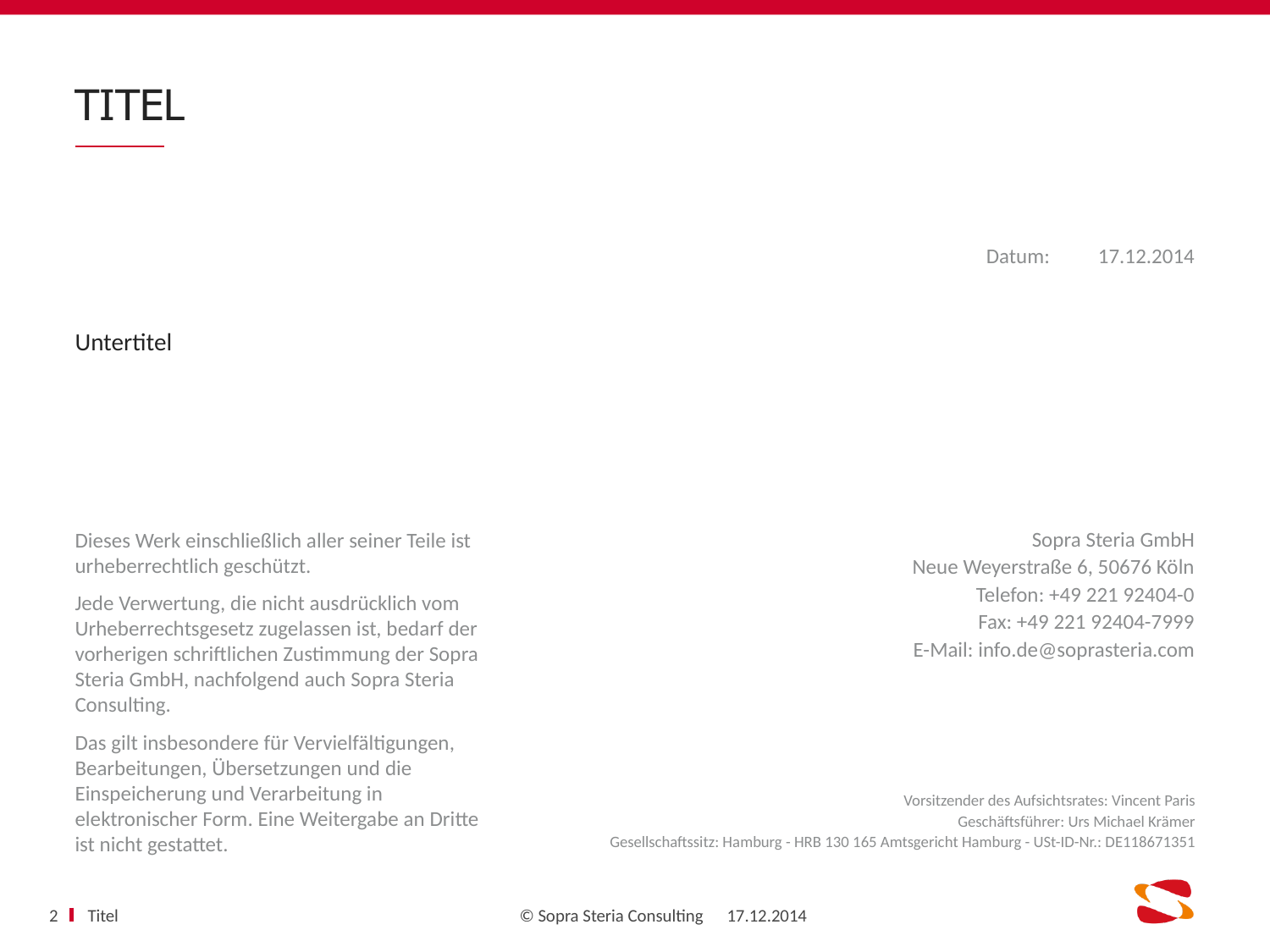

# Titel
Datum:
17.12.2014
Untertitel
Dieses Werk einschließlich aller seiner Teile ist urheberrechtlich geschützt.
Jede Verwertung, die nicht ausdrücklich vom Urheberrechtsgesetz zugelassen ist, bedarf der vorherigen schriftlichen Zustimmung der Sopra Steria GmbH, nachfolgend auch Sopra Steria Consulting.
Das gilt insbesondere für Vervielfältigungen, Bearbeitungen, Übersetzungen und die Einspeicherung und Verarbeitung in elektronischer Form. Eine Weitergabe an Dritte ist nicht gestattet.
Sopra Steria GmbH
Neue Weyerstraße 6, 50676 Köln
Telefon: +49 221 92404-0
Fax: +49 221 92404-7999
E-Mail: info.de@soprasteria.com
Vorsitzender des Aufsichtsrates: Vincent Paris
Geschäftsführer: Urs Michael Krämer
Gesellschaftssitz: Hamburg - HRB 130 165 Amtsgericht Hamburg - USt-ID-Nr.: DE118671351
Titel
2
17.12.2014